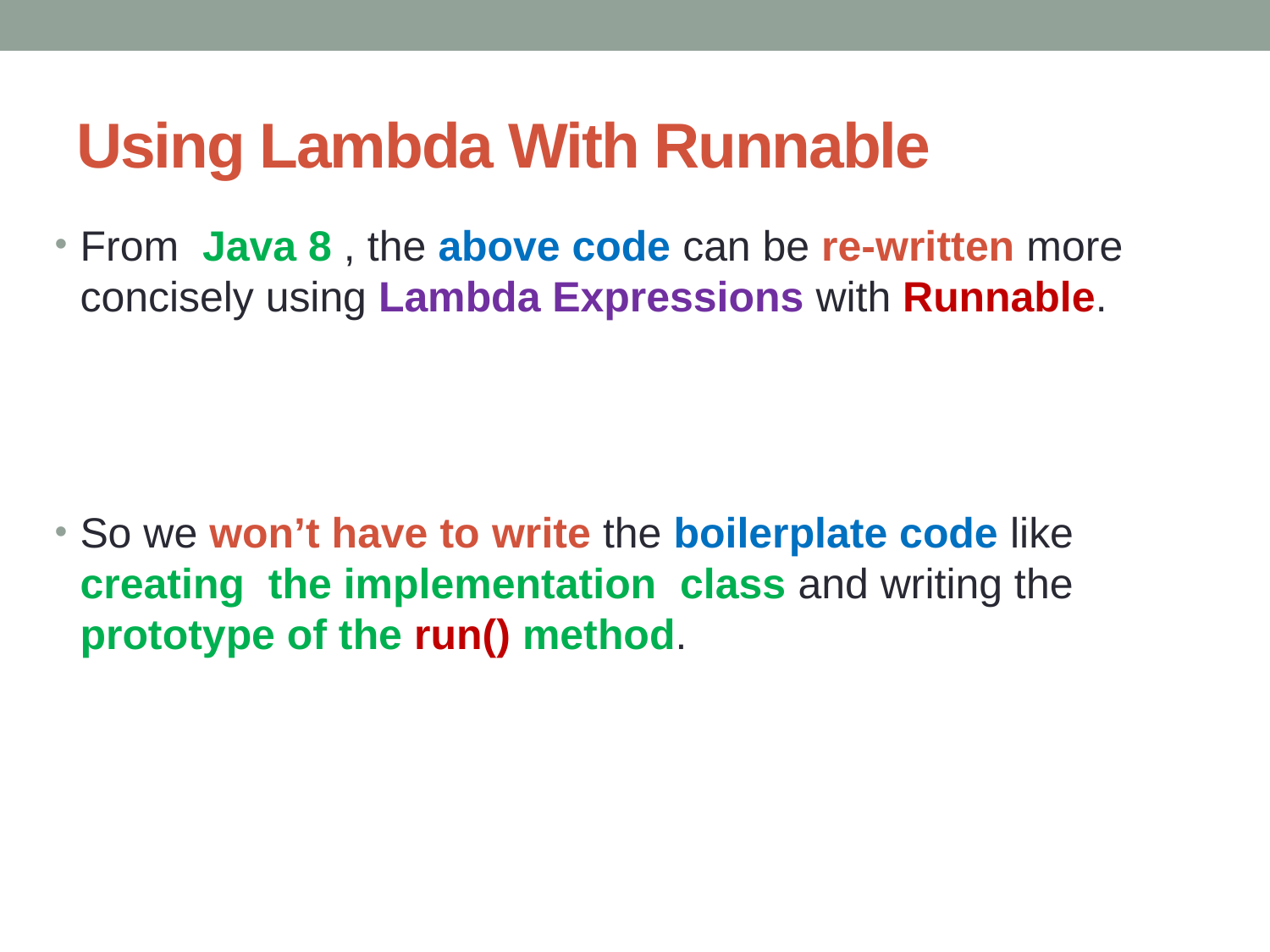

# Using Lambda With Runnable
From  Java 8 , the above code can be re-written more concisely using Lambda Expressions with Runnable.

So we won’t have to write the boilerplate code like creating  the implementation  class and writing the prototype of the run() method.